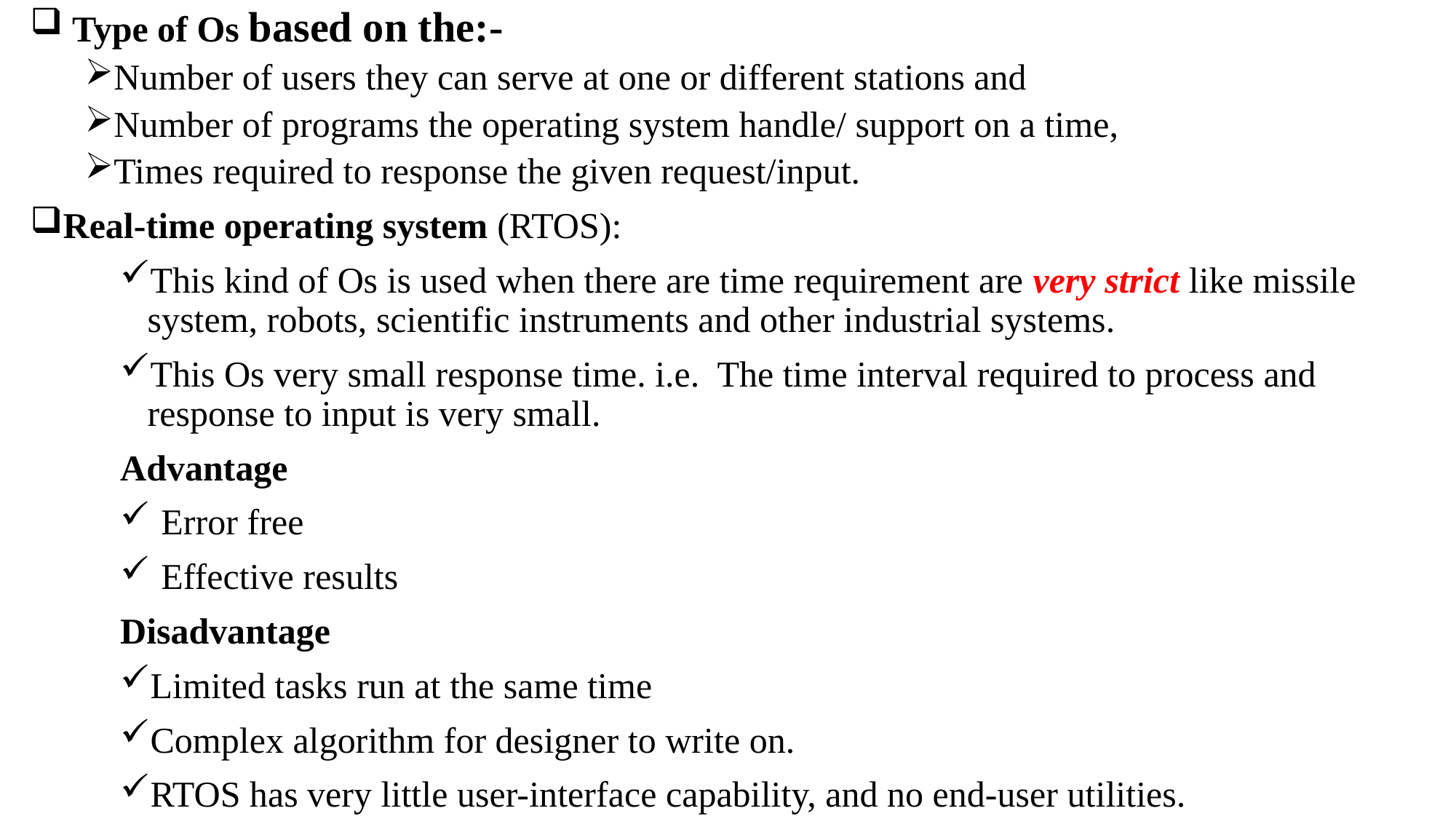

Type of Os based on the:-
Number of users they can serve at one or different stations and
Number of programs the operating system handle/ support on a time,
Times required to response the given request/input.
Real-time operating system (RTOS):
This kind of Os is used when there are time requirement are very strict like missile system, robots, scientific instruments and other industrial systems.
This Os very small response time. i.e.  The time interval required to process and response to input is very small.
Advantage
Error free
Effective results
Disadvantage
Limited tasks run at the same time
Complex algorithm for designer to write on.
RTOS has very little user-interface capability, and no end-user utilities.